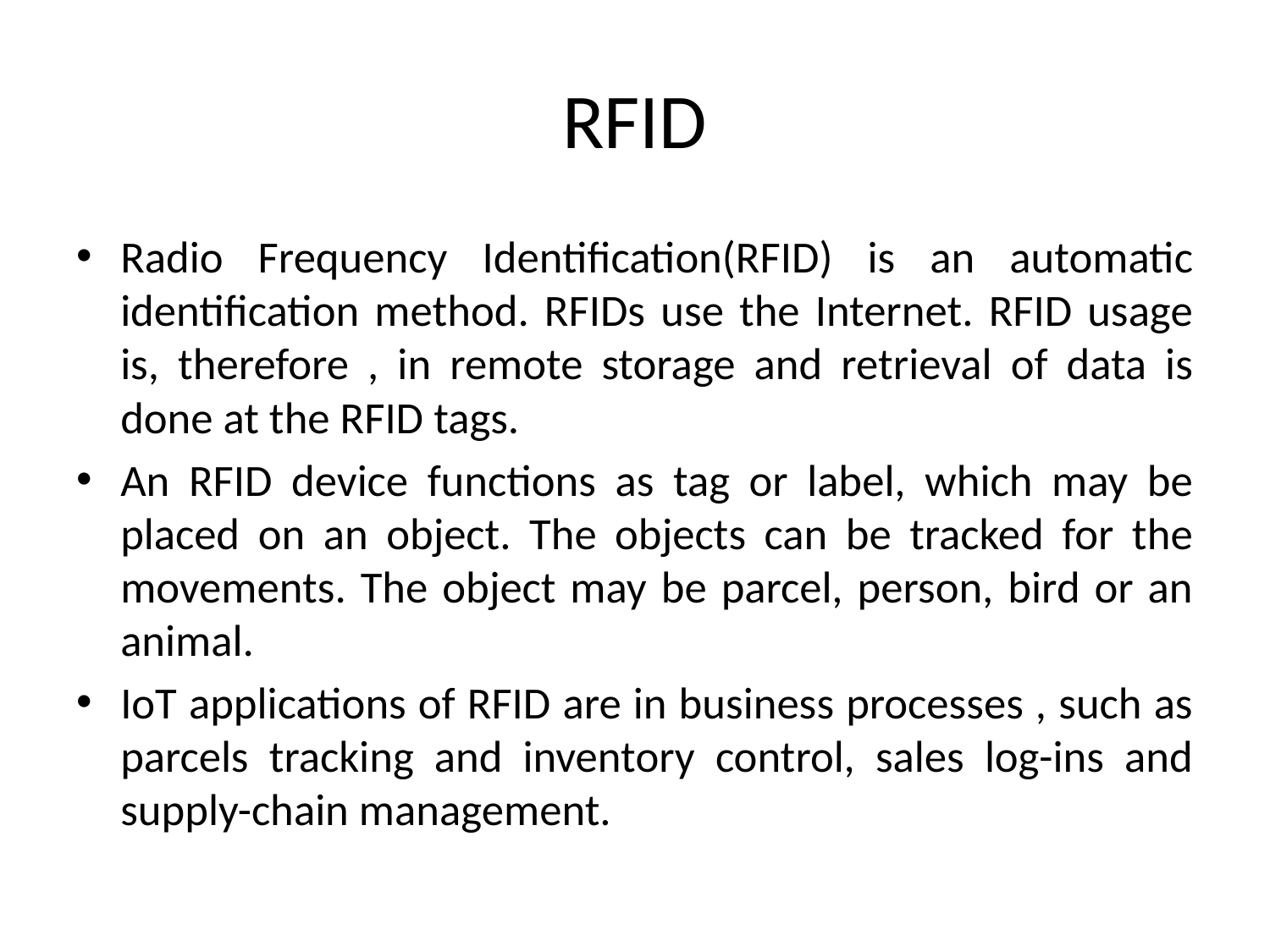

# RFID
Radio Frequency Identification(RFID) is an automatic identification method. RFIDs use the Internet. RFID usage is, therefore , in remote storage and retrieval of data is done at the RFID tags.
An RFID device functions as tag or label, which may be placed on an object. The objects can be tracked for the movements. The object may be parcel, person, bird or an animal.
IoT applications of RFID are in business processes , such as parcels tracking and inventory control, sales log-ins and supply-chain management.